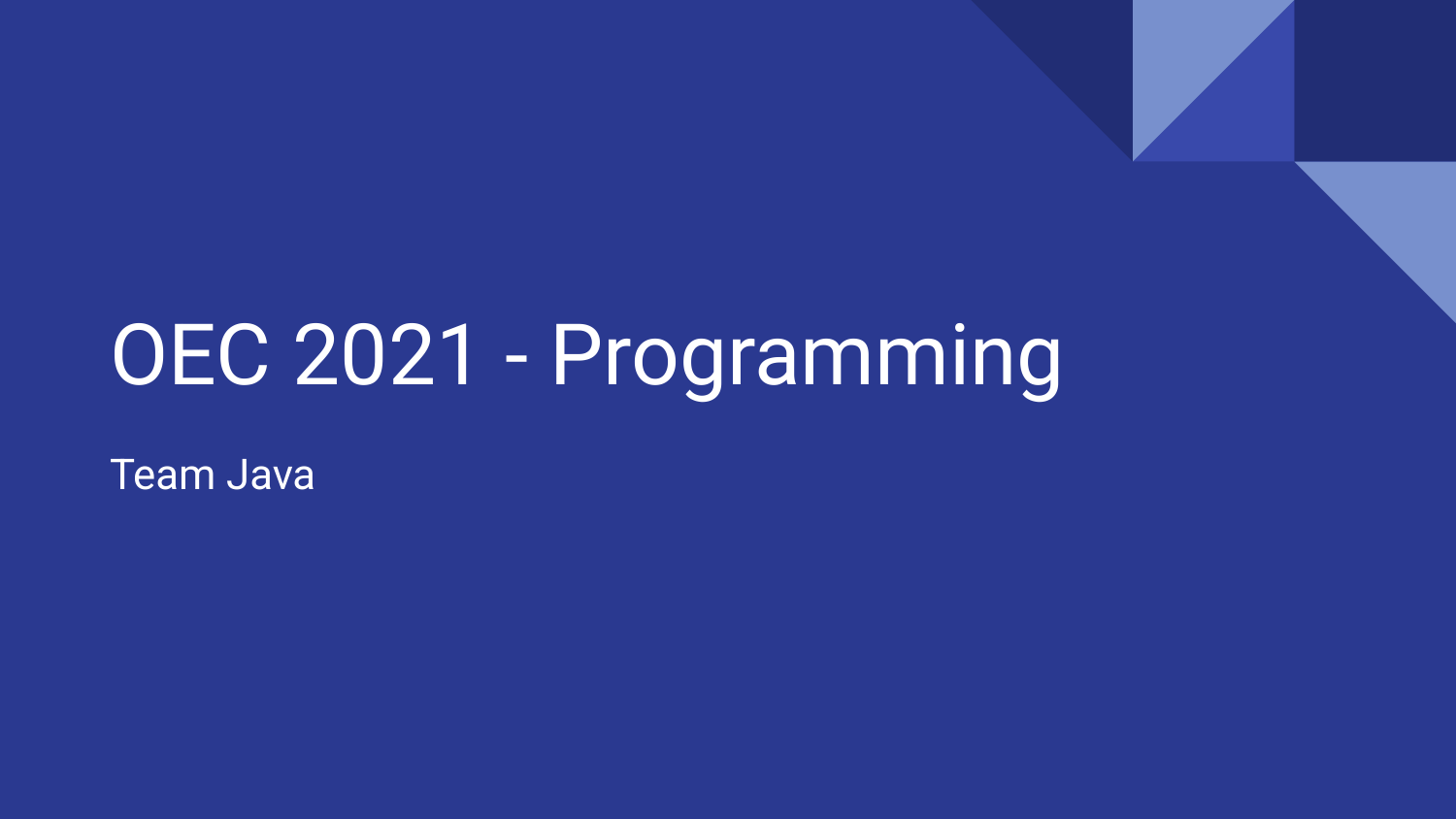

# OEC 2021 - Programming
Team Java